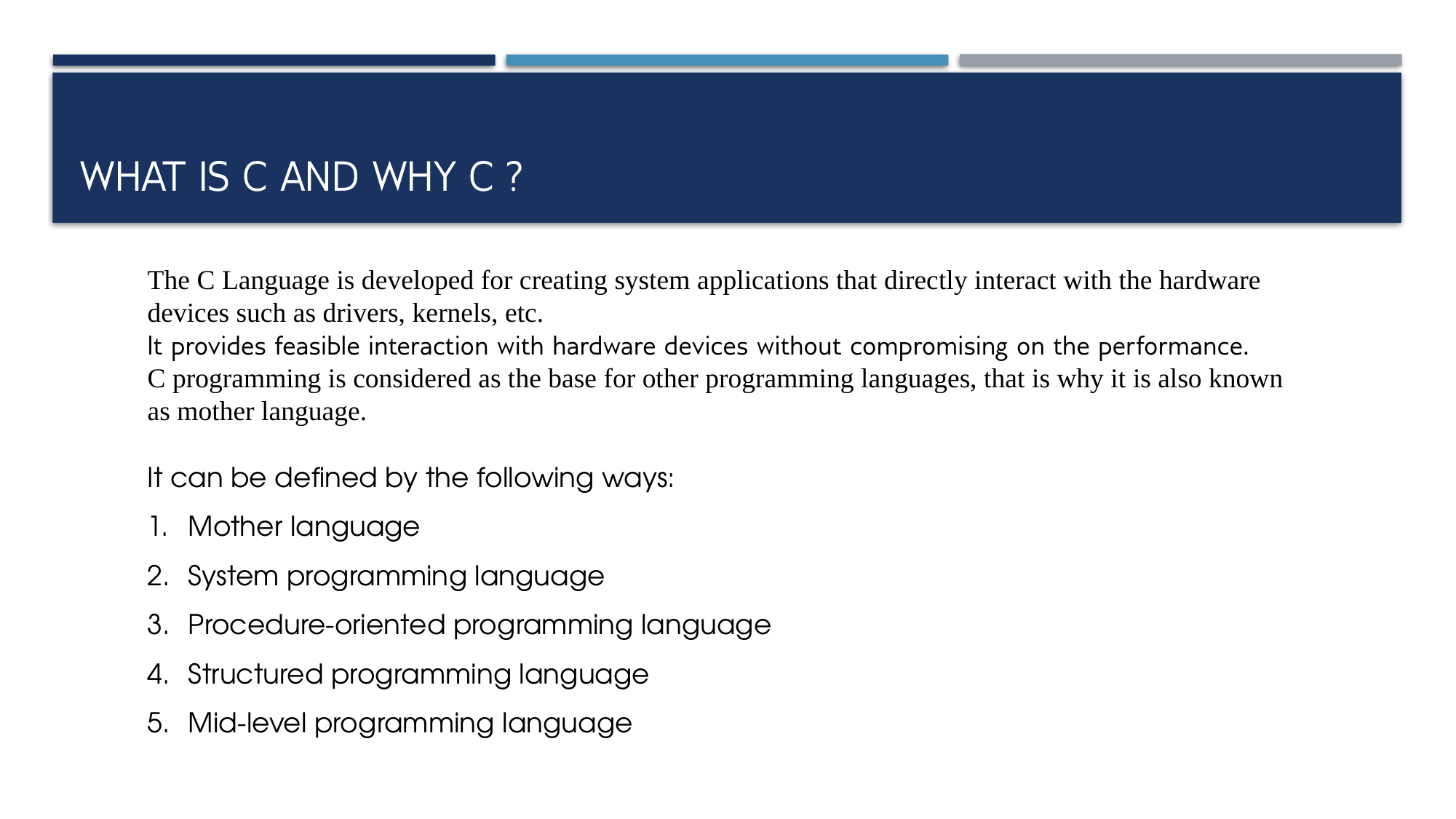

# What is C and Why C ?
The C Language is developed for creating system applications that directly interact with the hardware devices such as drivers, kernels, etc.
It provides feasible interaction with hardware devices without compromising on the performance.
C programming is considered as the base for other programming languages, that is why it is also known as mother language.
It can be defined by the following ways:
Mother language
System programming language
Procedure-oriented programming language
Structured programming language
Mid-level programming language